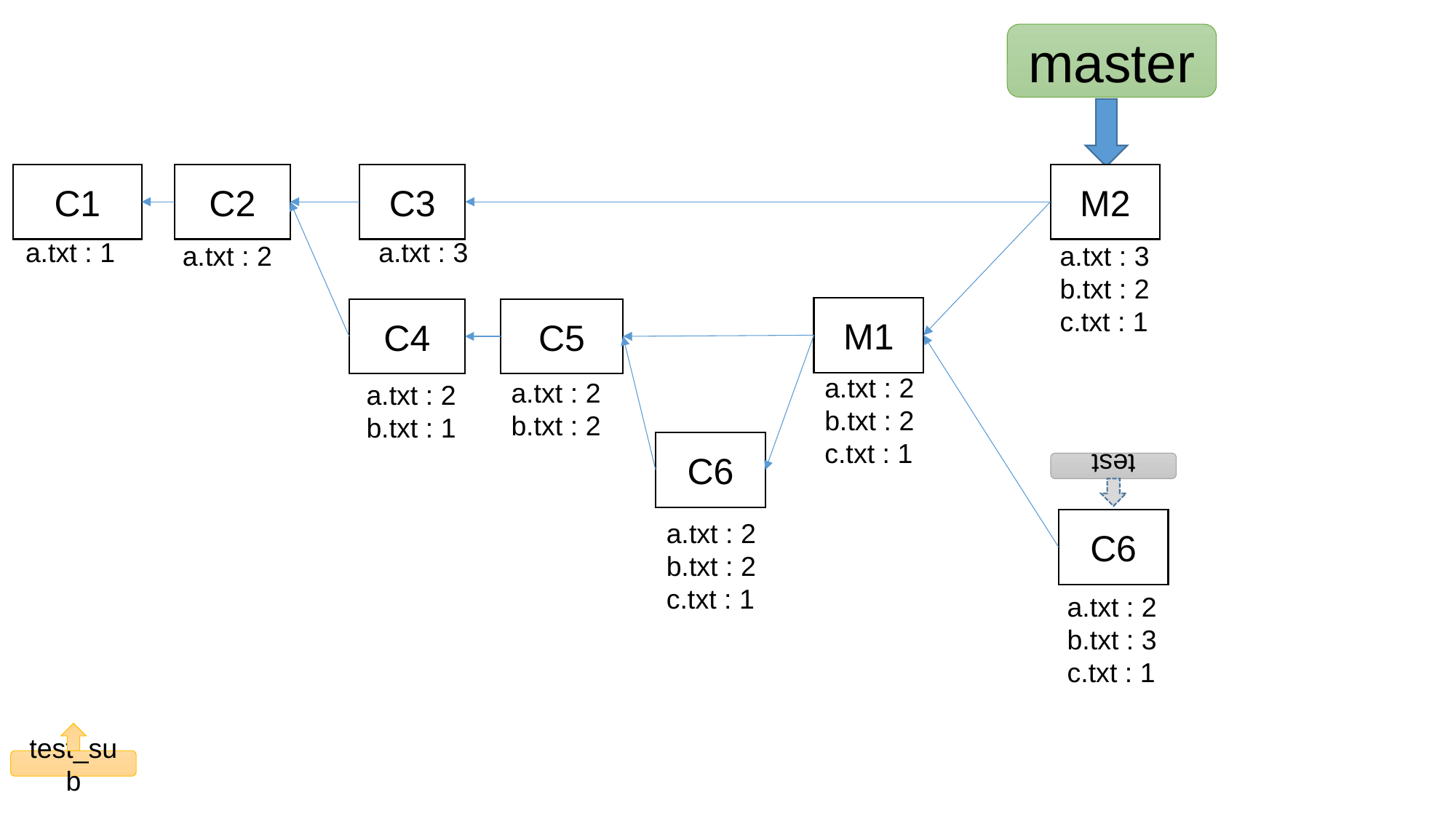

master

C1
C2
C3
M2
a.txt : 1
a.txt : 3
a.txt : 2
a.txt : 3
b.txt : 2
c.txt : 1
M1
C4
C5
a.txt : 2
b.txt : 2
c.txt : 1
a.txt : 2
b.txt : 2
a.txt : 2
b.txt : 1
C6

test
C6
a.txt : 2
b.txt : 2
c.txt : 1
a.txt : 2
b.txt : 3
c.txt : 1

test_sub